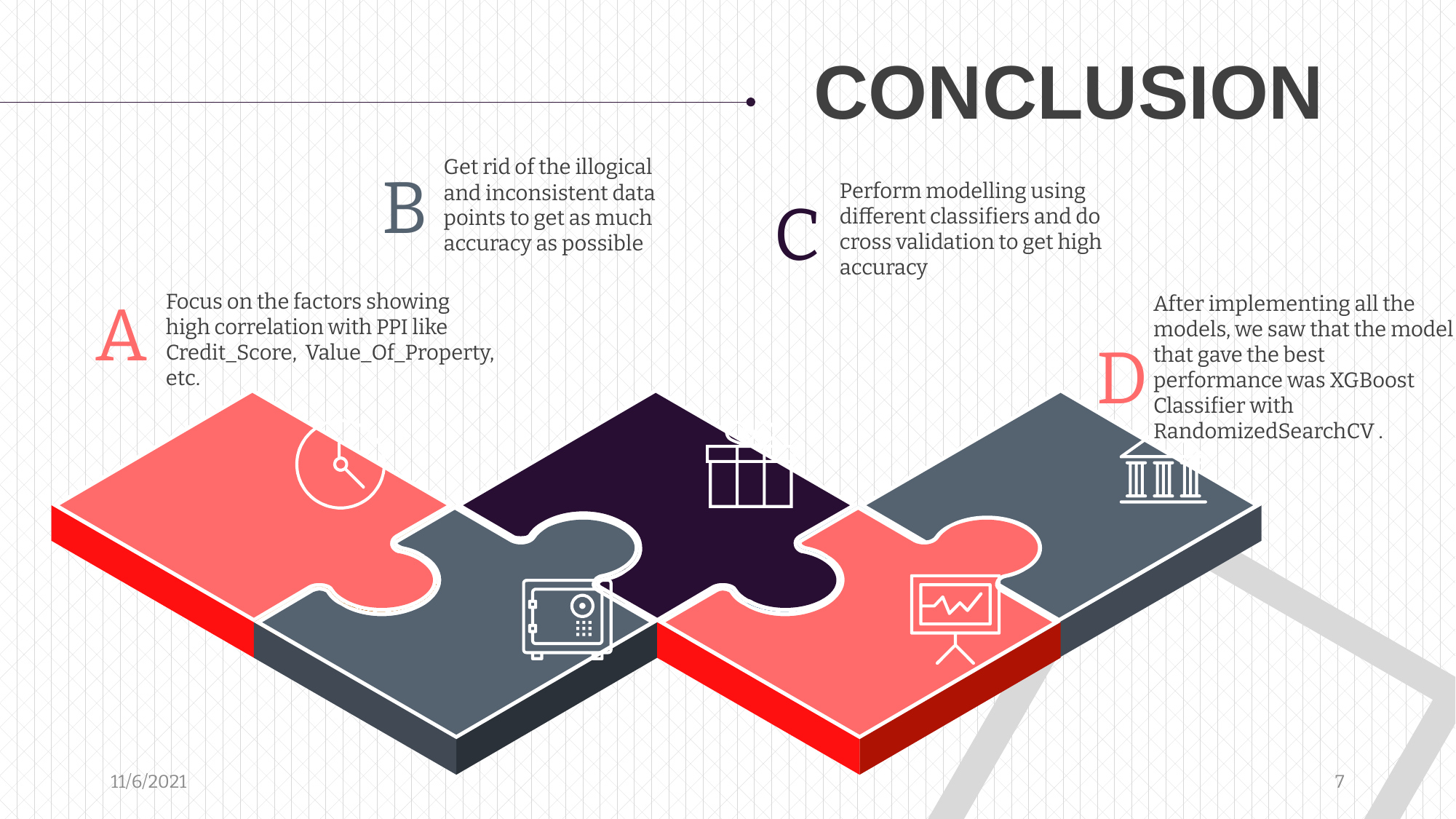

CONCLUSION
Get rid of the illogical and inconsistent data points to get as much accuracy as possible
B
Perform modelling using different classifiers and do cross validation to get high accuracy
C
Focus on the factors showing high correlation with PPI like Credit_Score,  Value_Of_Property, etc.
A
After implementing all the models, we saw that the model that gave the best performance was XGBoost Classifier with RandomizedSearchCV .
D

11/6/2021
7